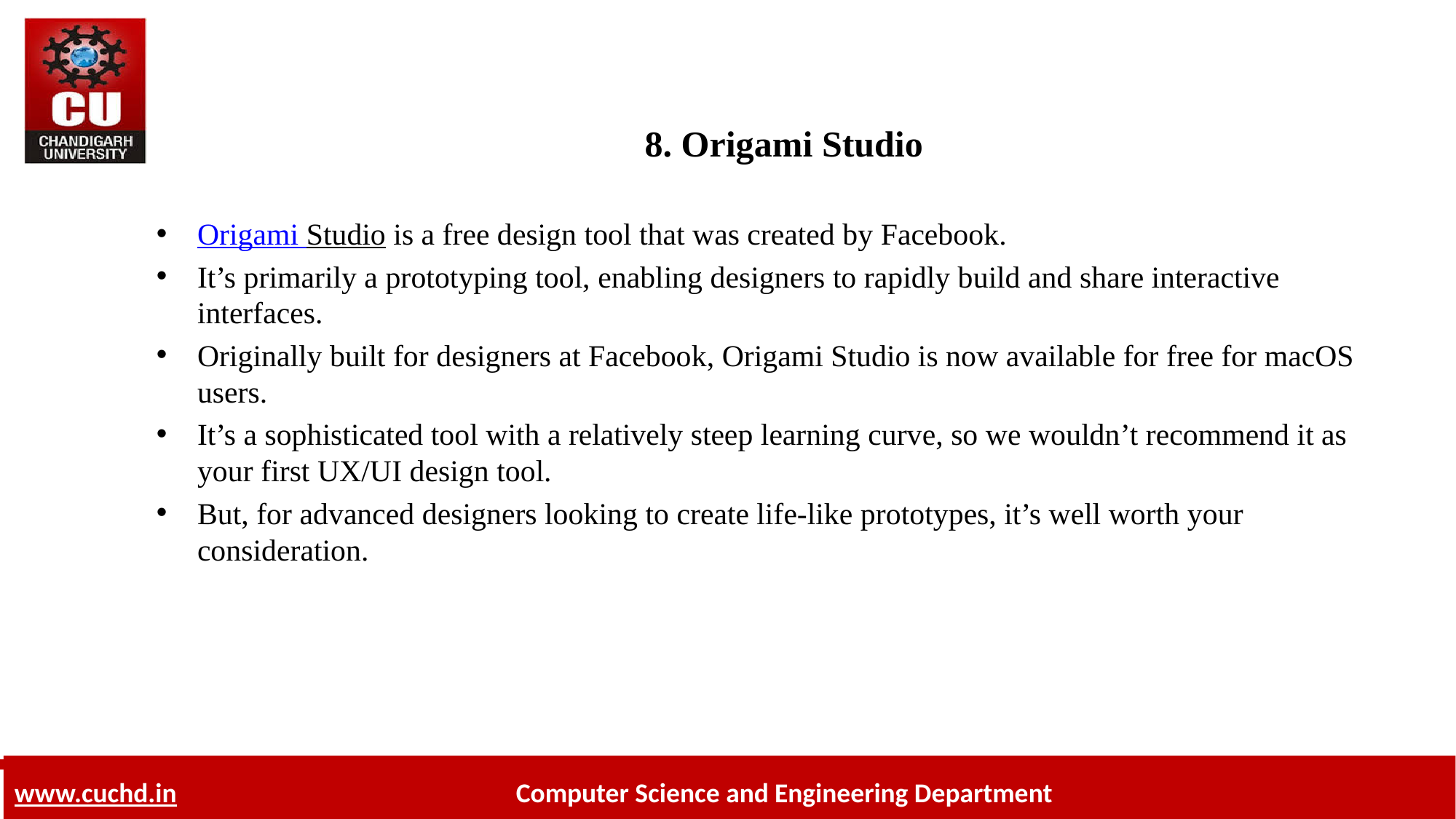

# 8. Origami Studio
Origami Studio is a free design tool that was created by Facebook.
It’s primarily a prototyping tool, enabling designers to rapidly build and share interactive interfaces.
Originally built for designers at Facebook, Origami Studio is now available for free for macOS users.
It’s a sophisticated tool with a relatively steep learning curve, so we wouldn’t recommend it as your first UX/UI design tool.
But, for advanced designers looking to create life-like prototypes, it’s well worth your consideration.